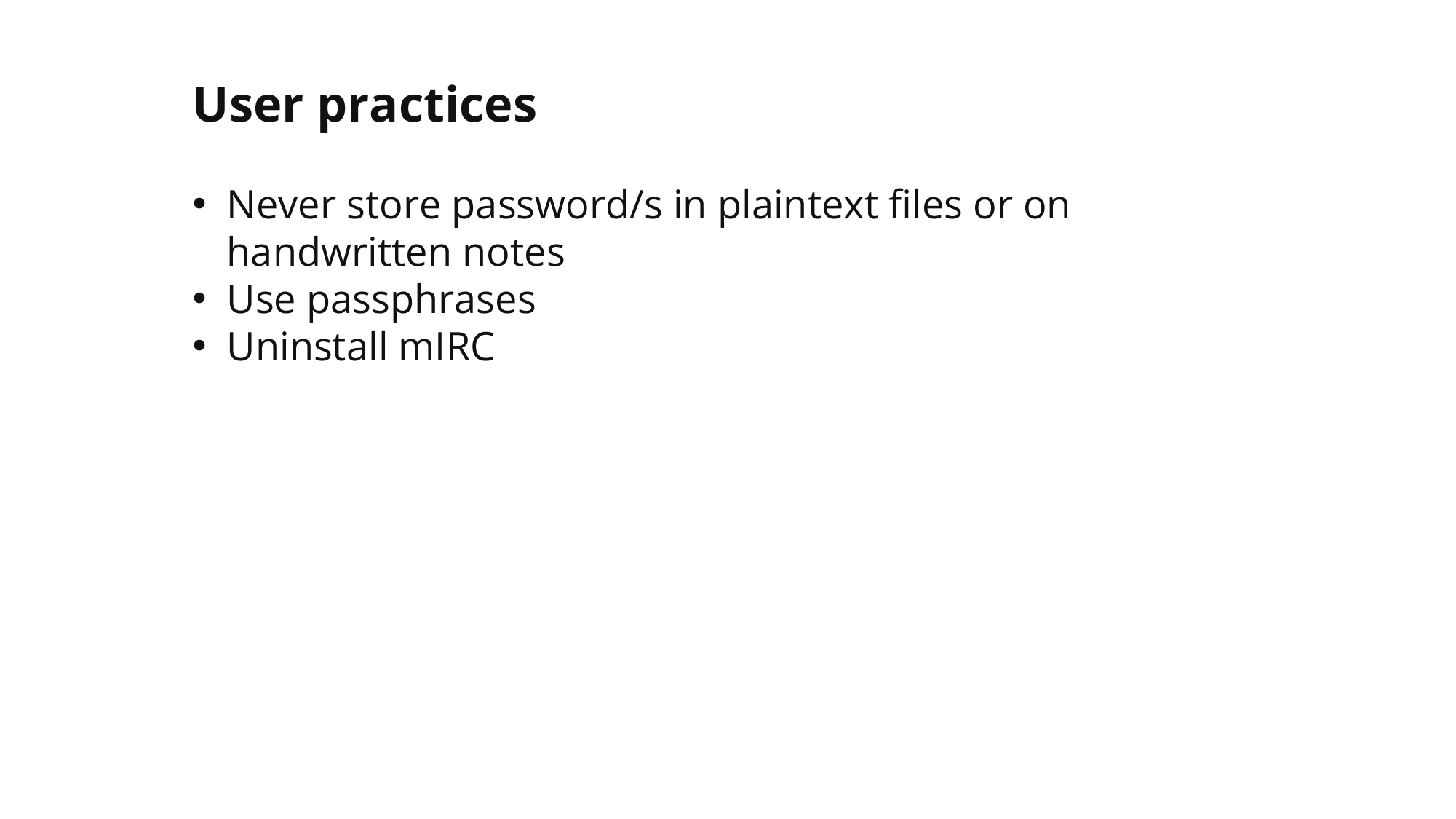

# User practices
Never store password/s in plaintext files or on handwritten notes
Use passphrases
Uninstall mIRC